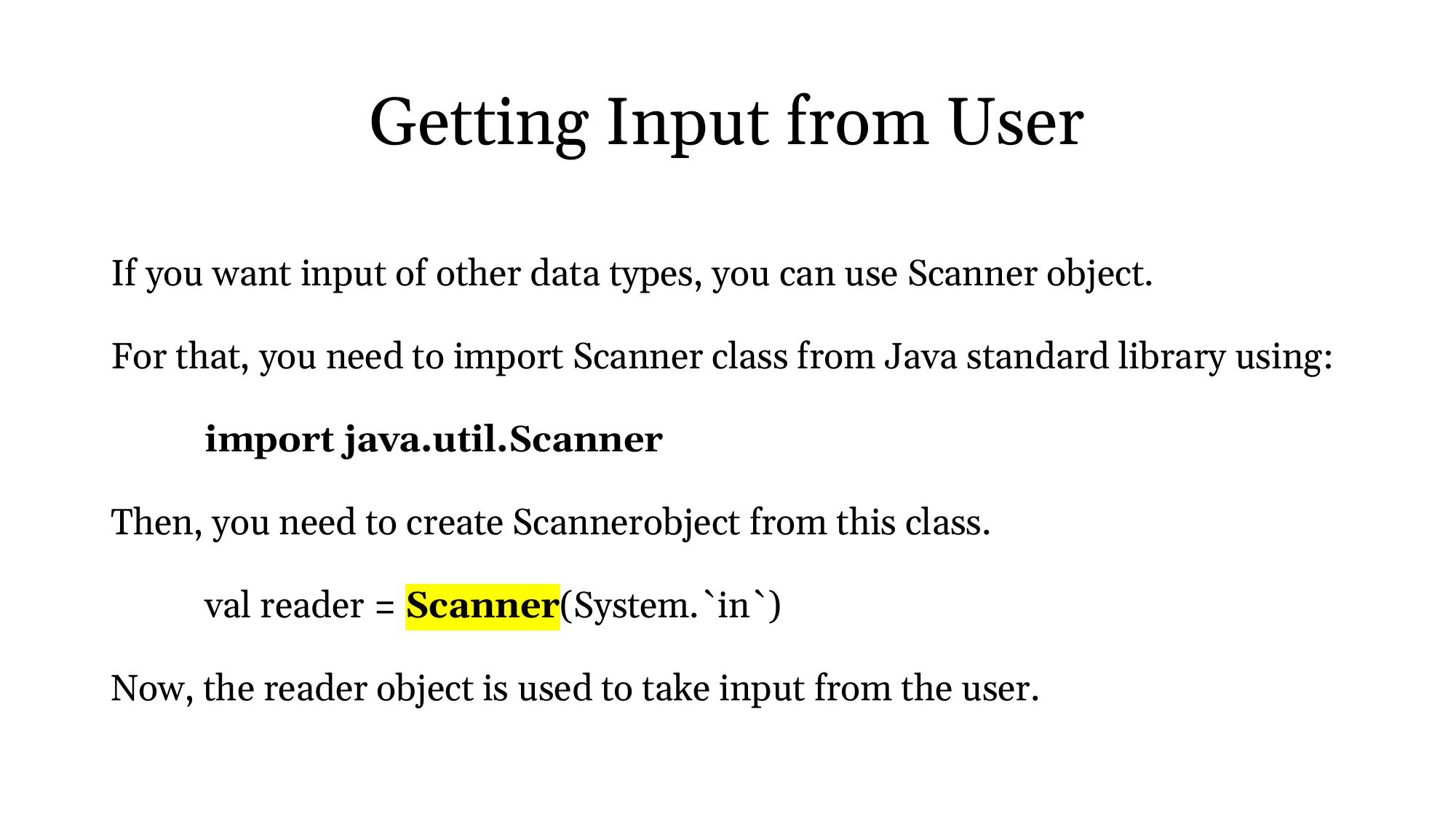

# Getting Input from User
If you want input of other data types, you can use Scanner object.
For that, you need to import Scanner class from Java standard library using:
	import java.util.Scanner
Then, you need to create Scannerobject from this class.
	val reader = Scanner(System.`in`)
Now, the reader object is used to take input from the user.